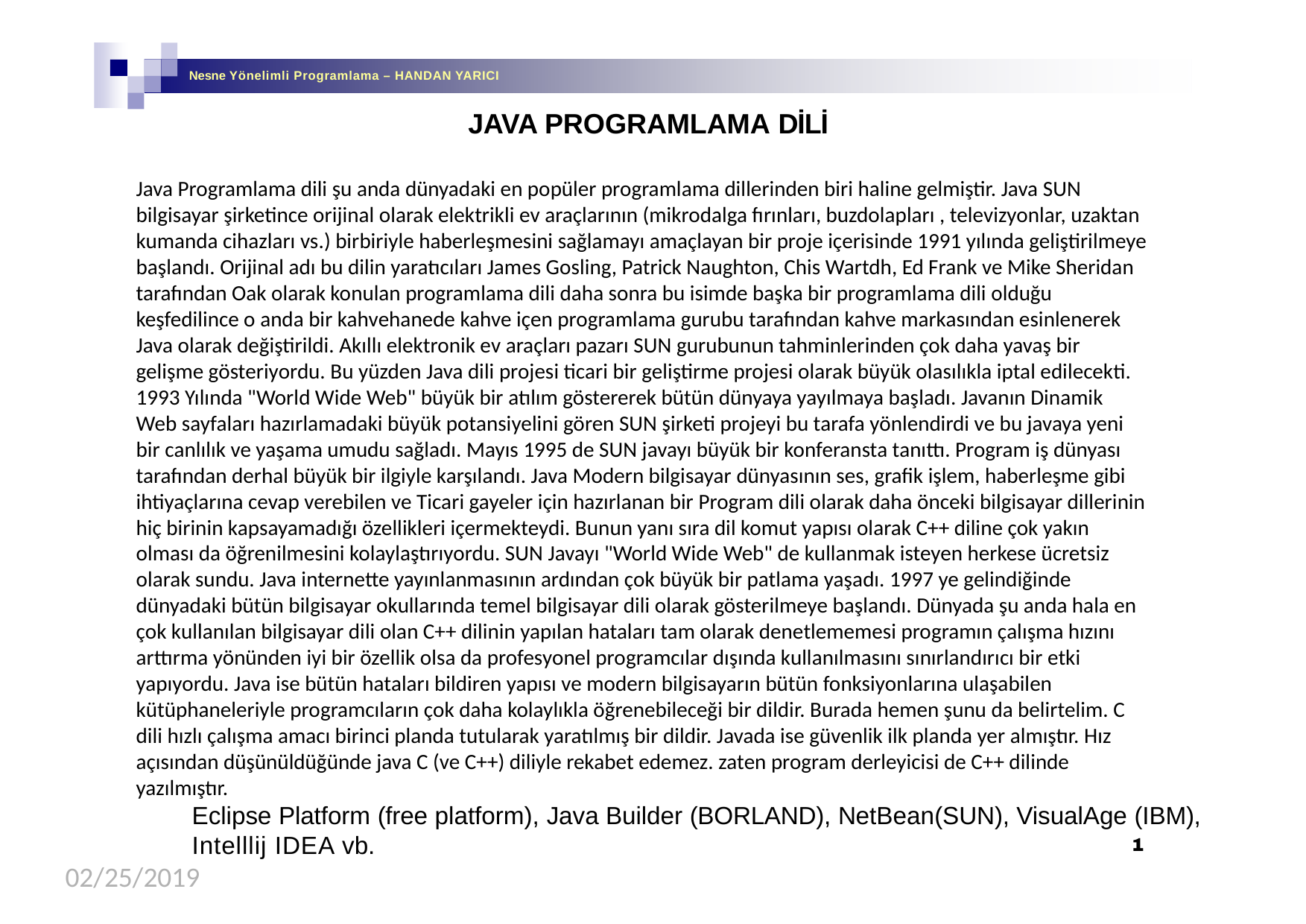

Nesne Yönelimli Programlama – HANDAN YARICI
JAVA PROGRAMLAMA DİLİ

Java Programlama dili şu anda dünyadaki en popüler programlama dillerinden biri haline gelmiştir. Java SUN bilgisayar şirketince orijinal olarak elektrikli ev araçlarının (mikrodalga fırınları, buzdolapları , televizyonlar, uzaktan kumanda cihazları vs.) birbiriyle haberleşmesini sağlamayı amaçlayan bir proje içerisinde 1991 yılında geliştirilmeye başlandı. Orijinal adı bu dilin yaratıcıları James Gosling, Patrick Naughton, Chis Wartdh, Ed Frank ve Mike Sheridan tarafından Oak olarak konulan programlama dili daha sonra bu isimde başka bir programlama dili olduğu keşfedilince o anda bir kahvehanede kahve içen programlama gurubu tarafından kahve markasından esinlenerek Java olarak değiştirildi. Akıllı elektronik ev araçları pazarı SUN gurubunun tahminlerinden çok daha yavaş bir gelişme gösteriyordu. Bu yüzden Java dili projesi ticari bir geliştirme projesi olarak büyük olasılıkla iptal edilecekti. 1993 Yılında "World Wide Web" büyük bir atılım göstererek bütün dünyaya yayılmaya başladı. Javanın Dinamik Web sayfaları hazırlamadaki büyük potansiyelini gören SUN şirketi projeyi bu tarafa yönlendirdi ve bu javaya yeni bir canlılık ve yaşama umudu sağladı. Mayıs 1995 de SUN javayı büyük bir konferansta tanıttı. Program iş dünyası tarafından derhal büyük bir ilgiyle karşılandı. Java Modern bilgisayar dünyasının ses, grafik işlem, haberleşme gibi ihtiyaçlarına cevap verebilen ve Ticari gayeler için hazırlanan bir Program dili olarak daha önceki bilgisayar dillerinin hiç birinin kapsayamadığı özellikleri içermekteydi. Bunun yanı sıra dil komut yapısı olarak C++ diline çok yakın olması da öğrenilmesini kolaylaştırıyordu. SUN Javayı "World Wide Web" de kullanmak isteyen herkese ücretsiz olarak sundu. Java internette yayınlanmasının ardından çok büyük bir patlama yaşadı. 1997 ye gelindiğinde dünyadaki bütün bilgisayar okullarında temel bilgisayar dili olarak gösterilmeye başlandı. Dünyada şu anda hala en çok kullanılan bilgisayar dili olan C++ dilinin yapılan hataları tam olarak denetlememesi programın çalışma hızını arttırma yönünden iyi bir özellik olsa da profesyonel programcılar dışında kullanılmasını sınırlandırıcı bir etki yapıyordu. Java ise bütün hataları bildiren yapısı ve modern bilgisayarın bütün fonksiyonlarına ulaşabilen kütüphaneleriyle programcıların çok daha kolaylıkla öğrenebileceği bir dildir. Burada hemen şunu da belirtelim. C dili hızlı çalışma amacı birinci planda tutularak yaratılmış bir dildir. Javada ise güvenlik ilk planda yer almıştır. Hız açısından düşünüldüğünde java C (ve C++) diliyle rekabet edemez. zaten program derleyicisi de C++ dilinde yazılmıştır.
Eclipse Platform (free platform), Java Builder (BORLAND), NetBean(SUN), VisualAge (IBM), Intelllij IDEA vb.
1
02/25/2019